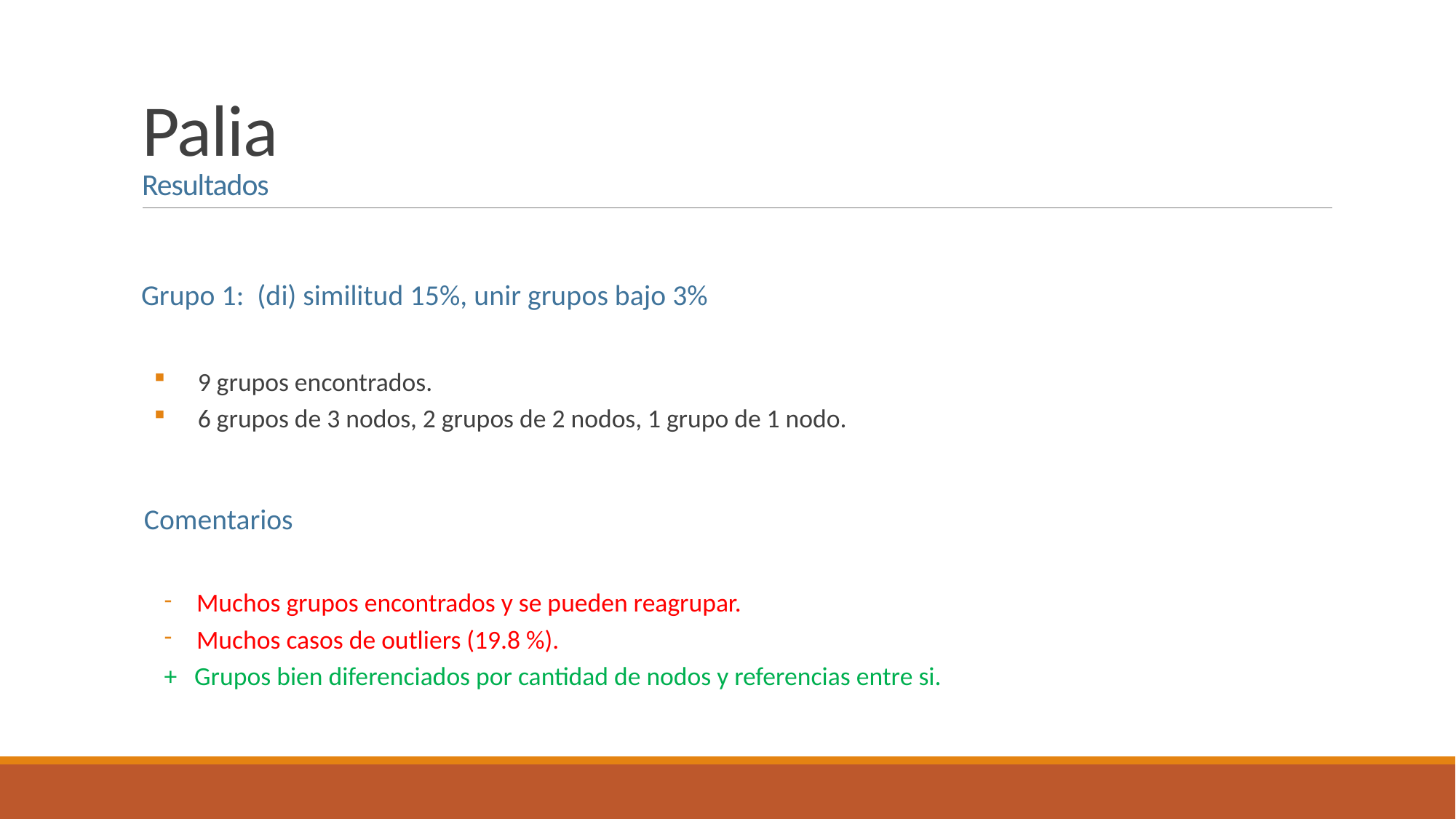

# Palia Resultados

Grupo 1:  (di) similitud 15%, unir grupos bajo 3%

    9 grupos encontrados.
    6 grupos de 3 nodos, 2 grupos de 2 nodos, 1 grupo de 1 nodo.

  Comentarios

Muchos grupos encontrados y se pueden reagrupar.
Muchos casos de outliers (19.8 %).
+   Grupos bien diferenciados por cantidad de nodos y referencias entre si.